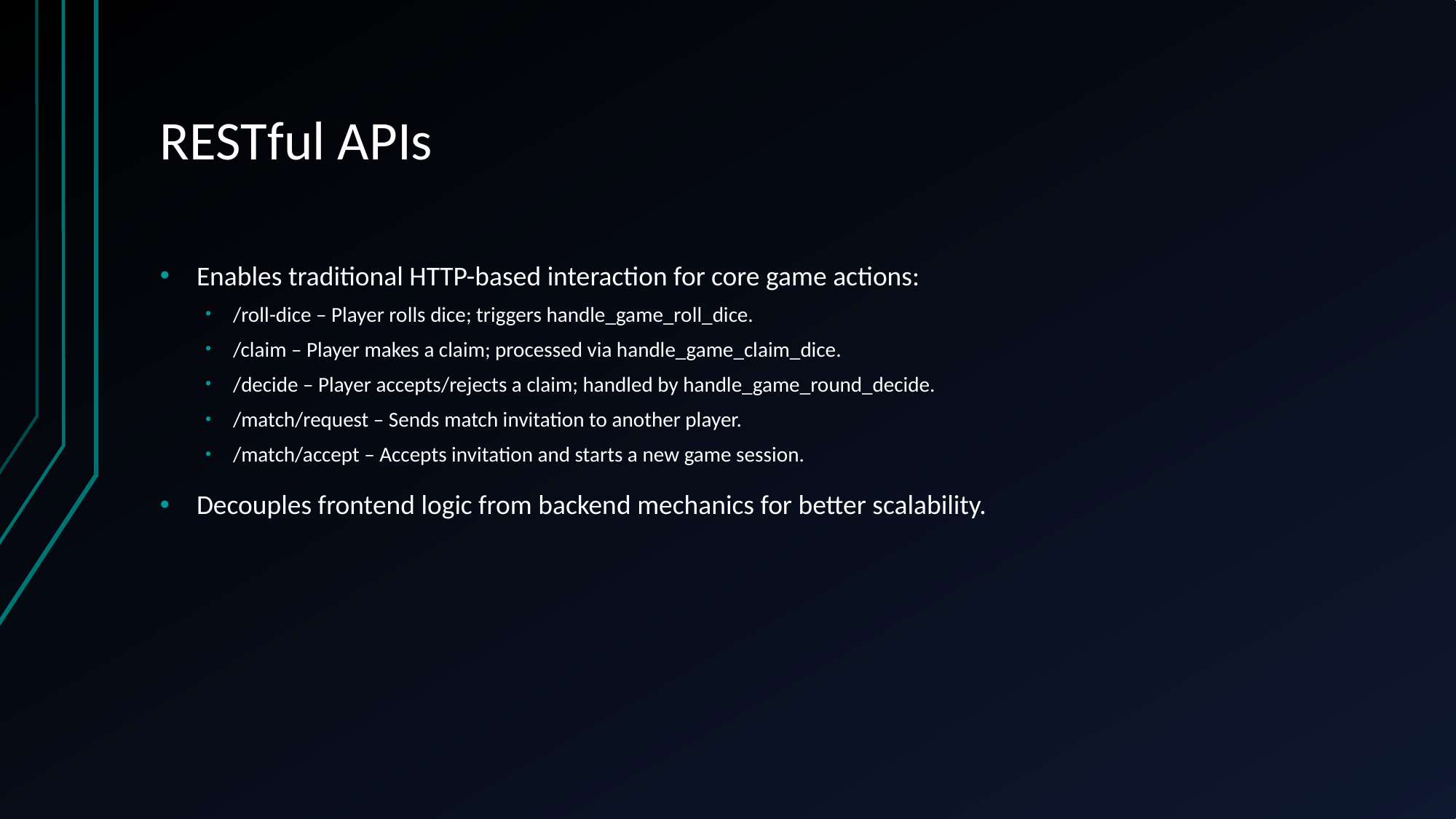

# RESTful APIs
Enables traditional HTTP-based interaction for core game actions:
/roll-dice – Player rolls dice; triggers handle_game_roll_dice.
/claim – Player makes a claim; processed via handle_game_claim_dice.
/decide – Player accepts/rejects a claim; handled by handle_game_round_decide.
/match/request – Sends match invitation to another player.
/match/accept – Accepts invitation and starts a new game session.
Decouples frontend logic from backend mechanics for better scalability.